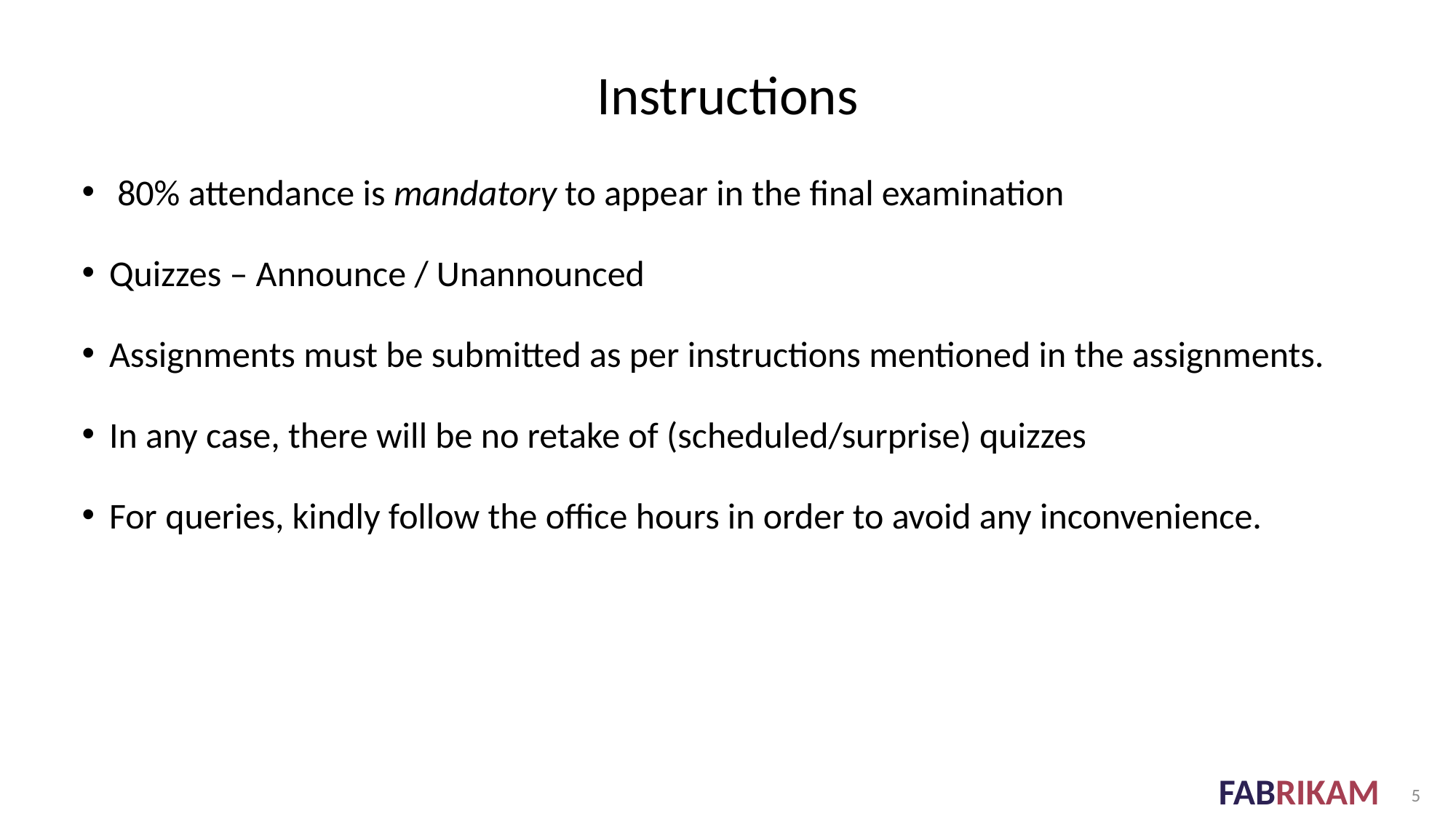

# Instructions
 80% attendance is mandatory to appear in the final examination
Quizzes – Announce / Unannounced
Assignments must be submitted as per instructions mentioned in the assignments.
In any case, there will be no retake of (scheduled/surprise) quizzes
For queries, kindly follow the office hours in order to avoid any inconvenience.

5